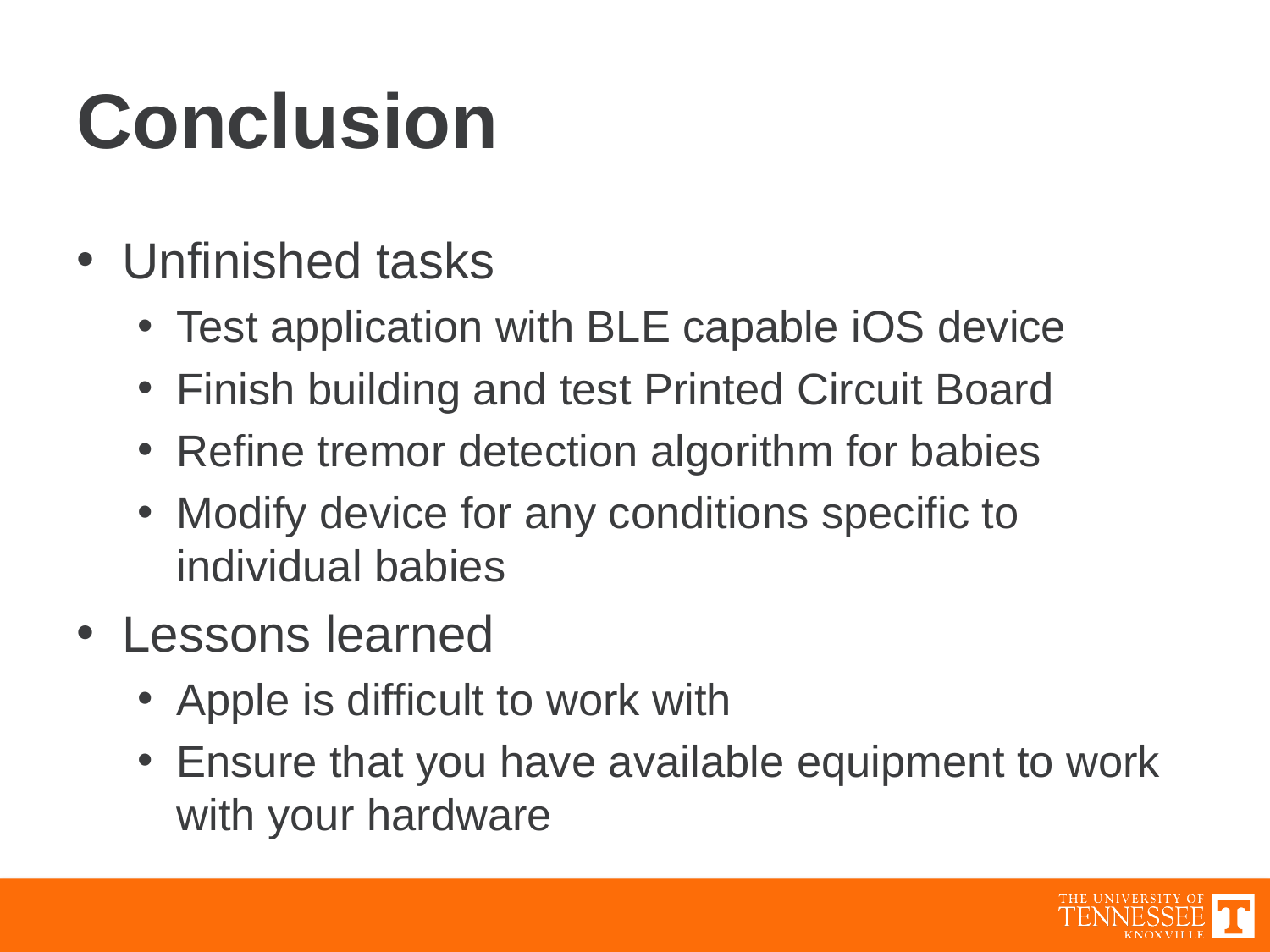

# Conclusion
Unfinished tasks
Test application with BLE capable iOS device
Finish building and test Printed Circuit Board
Refine tremor detection algorithm for babies
Modify device for any conditions specific to individual babies
Lessons learned
Apple is difficult to work with
Ensure that you have available equipment to work with your hardware